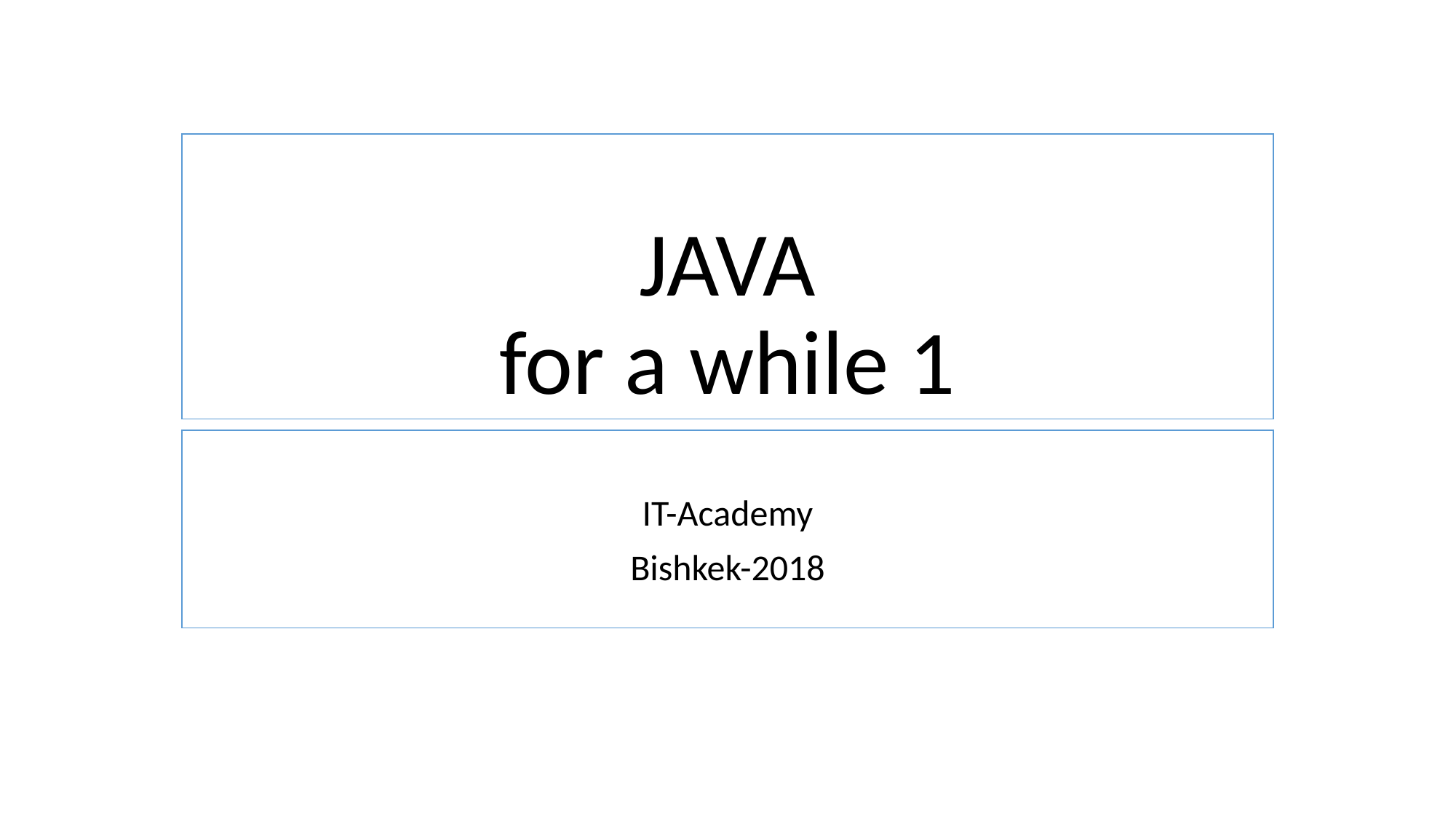

# JAVA for a while 1

IT-Academy
Bishkek-2018